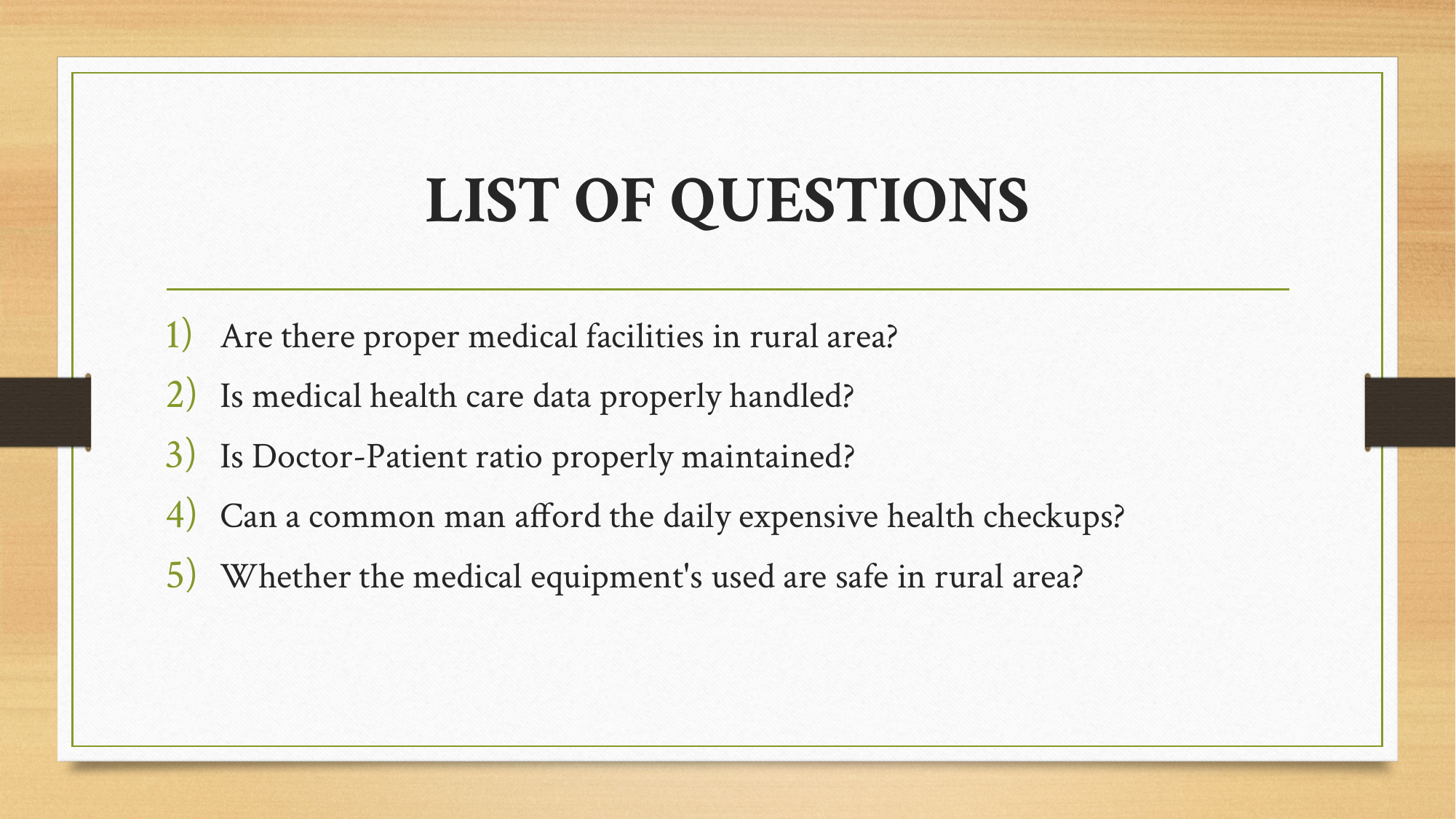

# LIST OF QUESTIONS
Are there proper medical facilities in rural area?
Is medical health care data properly handled?
Is Doctor-Patient ratio properly maintained?
Can a common man afford the daily expensive health checkups?
Whether the medical equipment's used are safe in rural area?